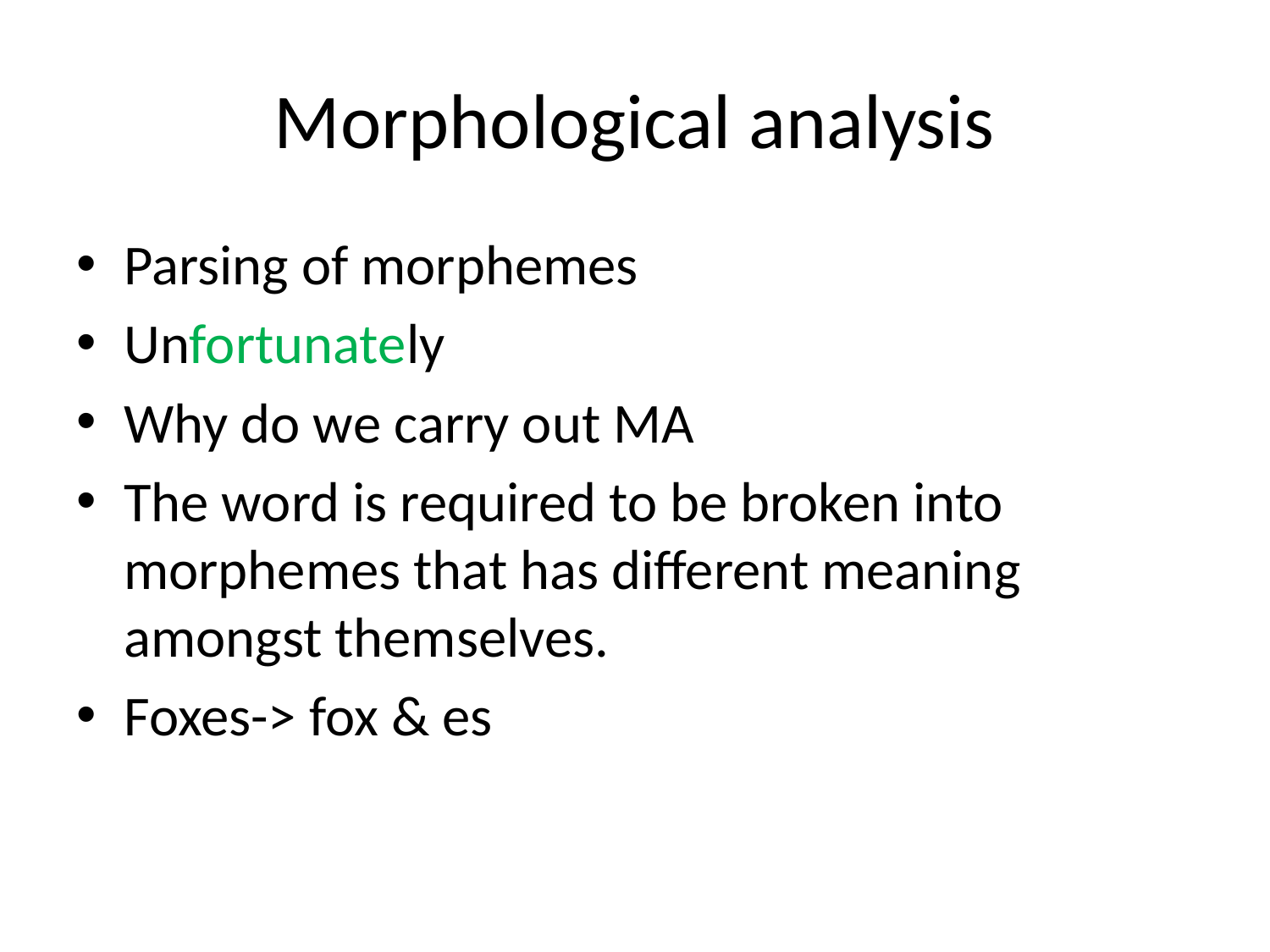

# Morphological analysis
Parsing of morphemes
Unfortunately
Why do we carry out MA
The word is required to be broken into morphemes that has different meaning amongst themselves.
Foxes-> fox & es